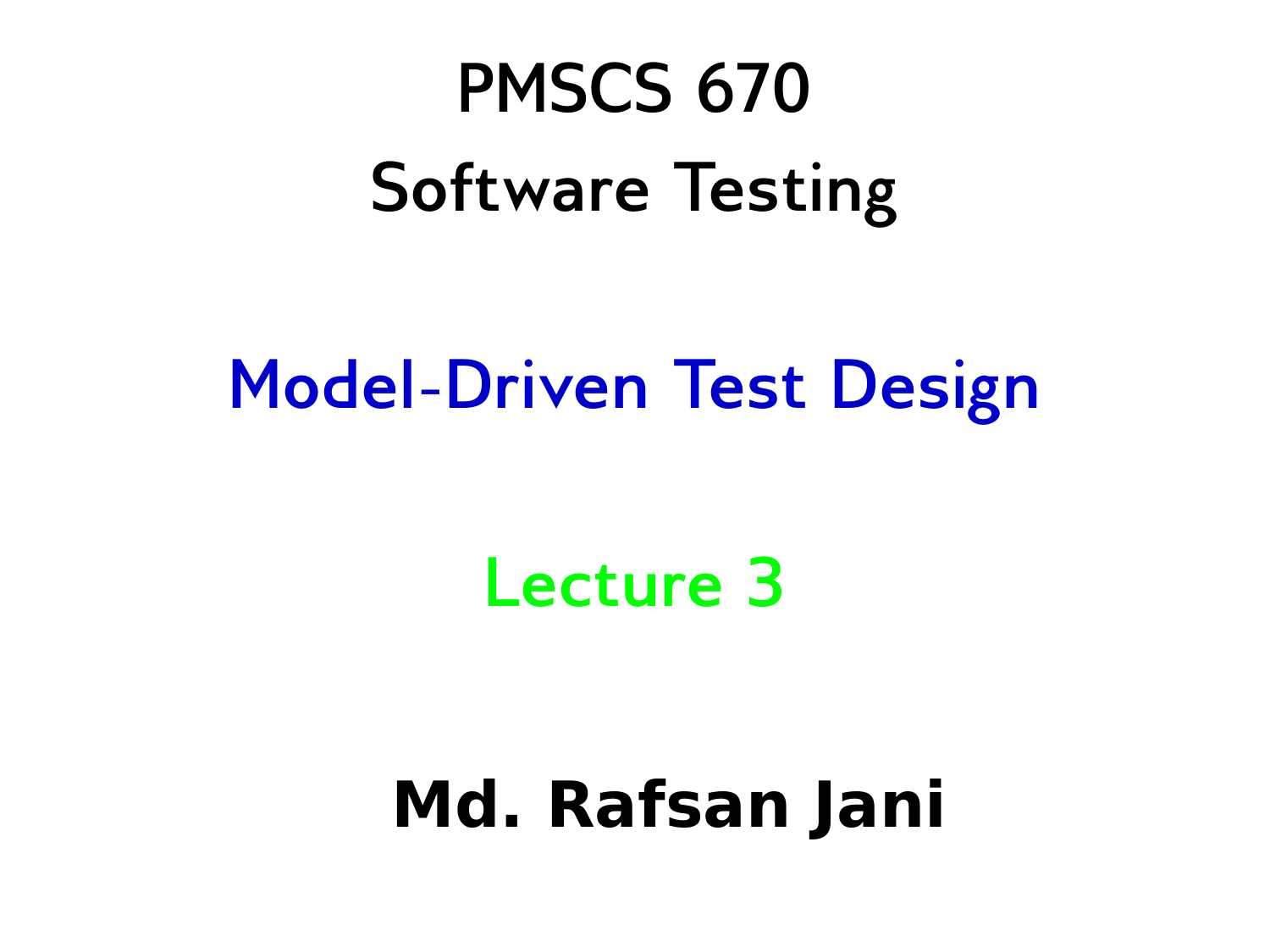

PMSCS 670
Software Testing

Model-Driven Test Design

Lecture 3

Md. Rafsan Jani